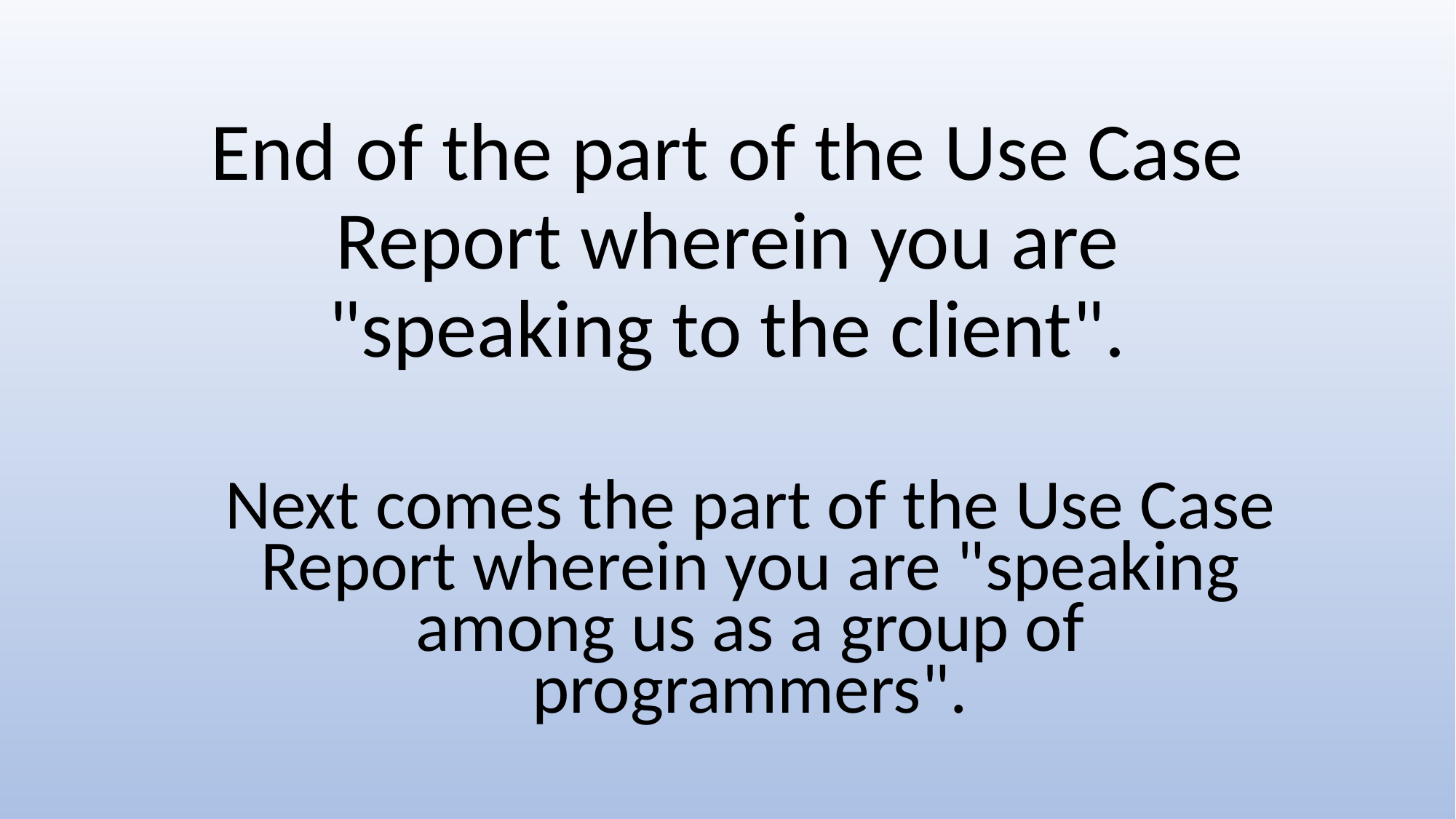

# End of the part of the Use Case Report wherein you are "speaking to the client".
Next comes the part of the Use Case Report wherein you are "speaking among us as a group of programmers".